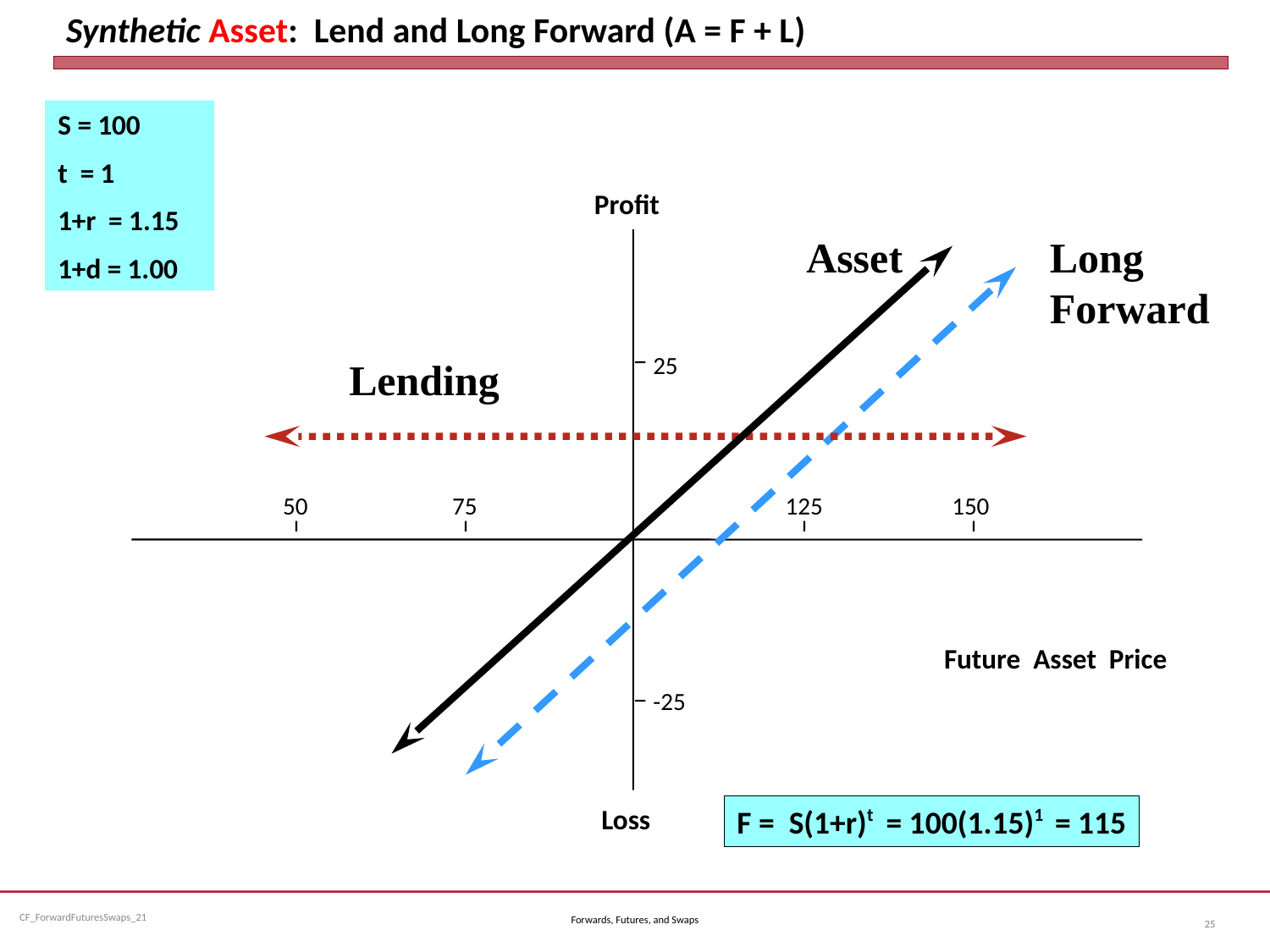

# Synthetic Asset:  Lend and Long Forward (A = F + L)
S = 100
t  = 1
1+r  = 1.15
1+d = 1.00
Profit

Asset
Long
Forward

25
Lending

 50
 75
125
150

Future  Asset  Price
-25

Loss
F =  S(1+r)t   = 100(1.15)1  = 115
Forwards, Futures, and Swaps
25